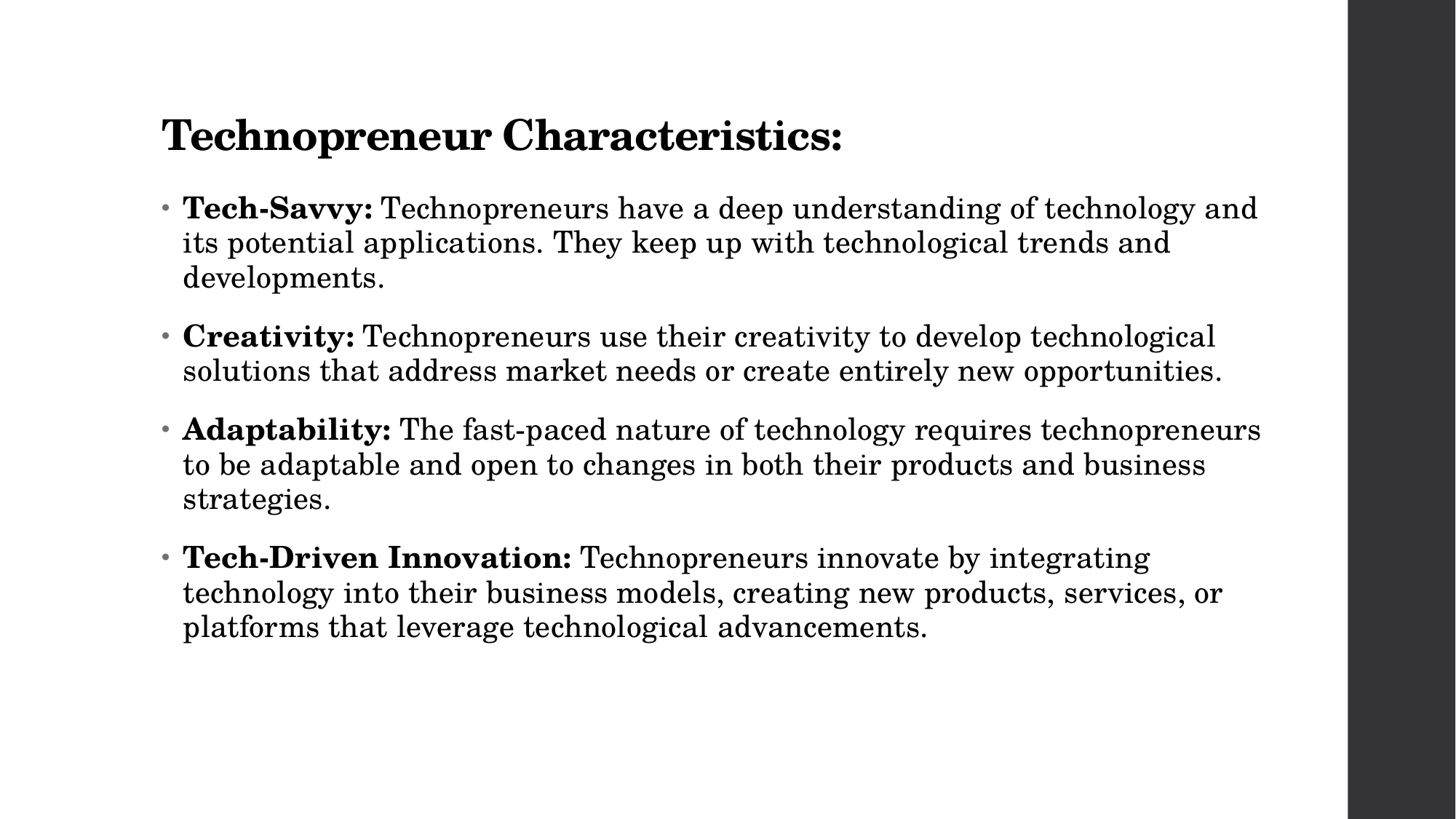

Technopreneur Characteristics:
Tech-Savvy: Technopreneurs have a deep understanding of technology and its potential applications. They keep up with technological trends and developments.
Creativity: Technopreneurs use their creativity to develop technological solutions that address market needs or create entirely new opportunities.
Adaptability: The fast-paced nature of technology requires technopreneurs to be adaptable and open to changes in both their products and business strategies.
Tech-Driven Innovation: Technopreneurs innovate by integrating technology into their business models, creating new products, services, or platforms that leverage technological advancements.